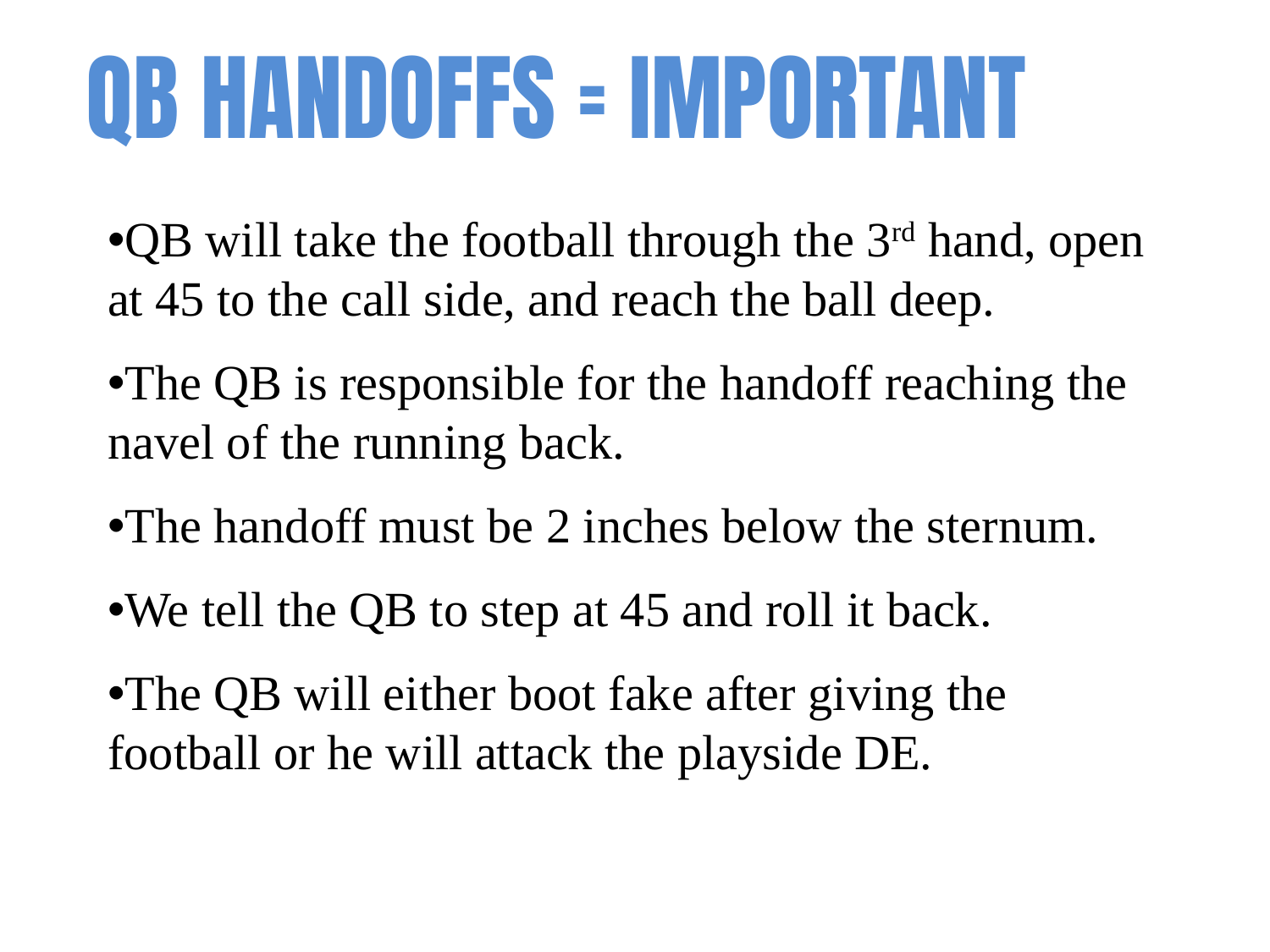

QB HANDOFFS = IMPORTANT
QB will take the football through the 3rd hand, open at 45 to the call side, and reach the ball deep.
The QB is responsible for the handoff reaching the navel of the running back.
The handoff must be 2 inches below the sternum.
We tell the QB to step at 45 and roll it back.
The QB will either boot fake after giving the football or he will attack the playside DE.